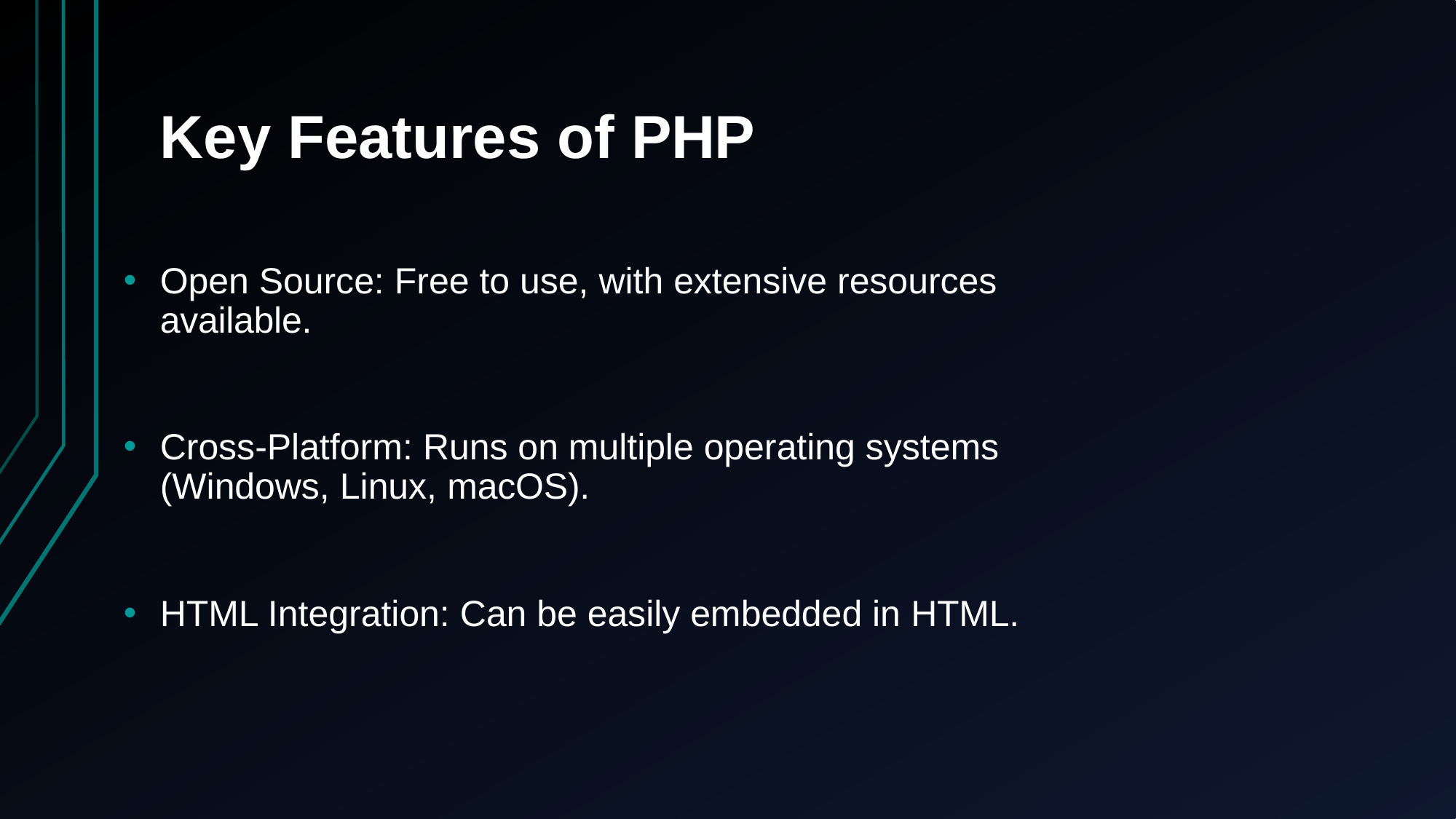

# Key Features of PHP
Open Source: Free to use, with extensive resources available.

Cross-Platform: Runs on multiple operating systems (Windows, Linux, macOS).

HTML Integration: Can be easily embedded in HTML.